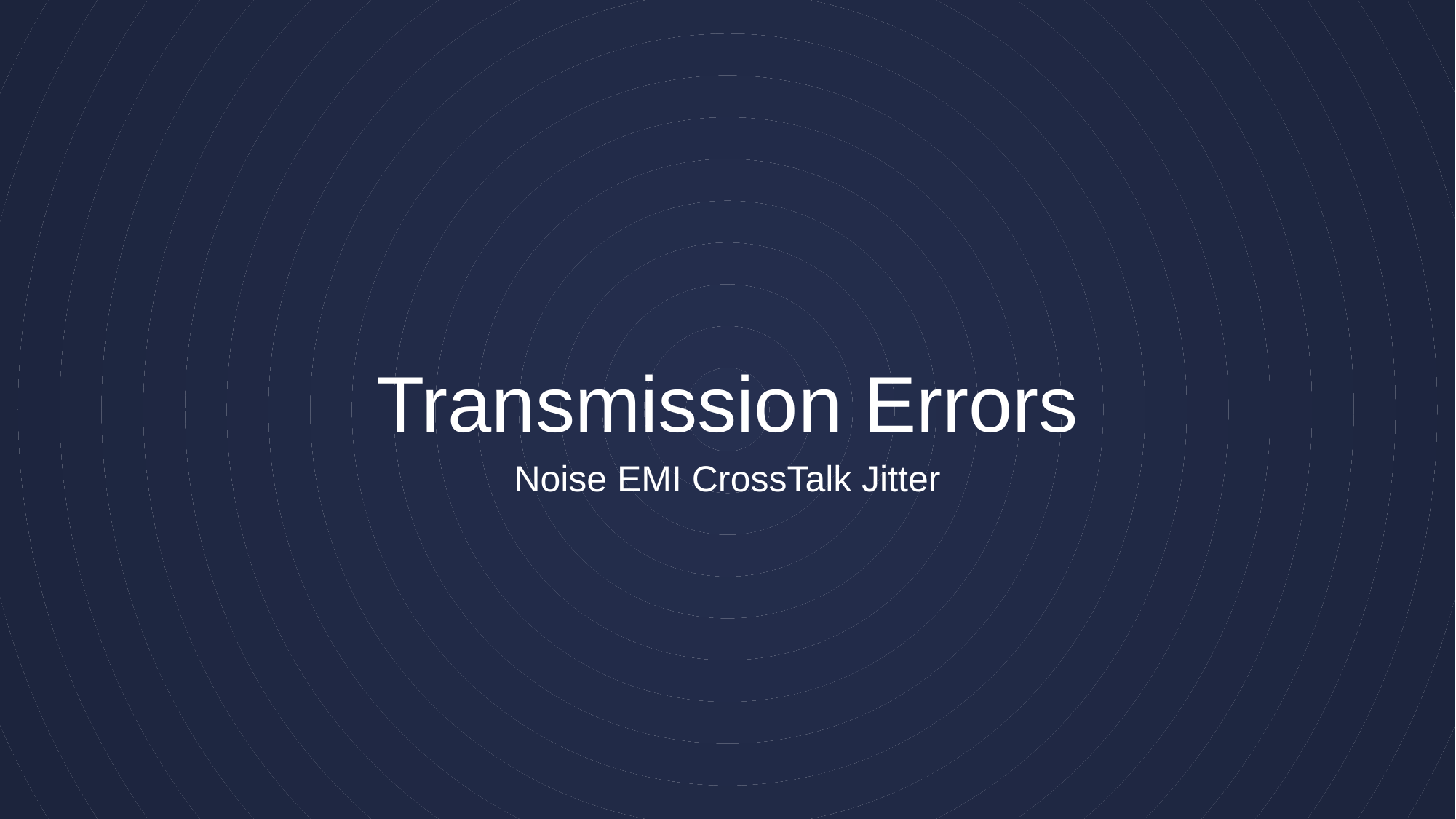

# Transmission Errors
Noise EMI CrossTalk Jitter